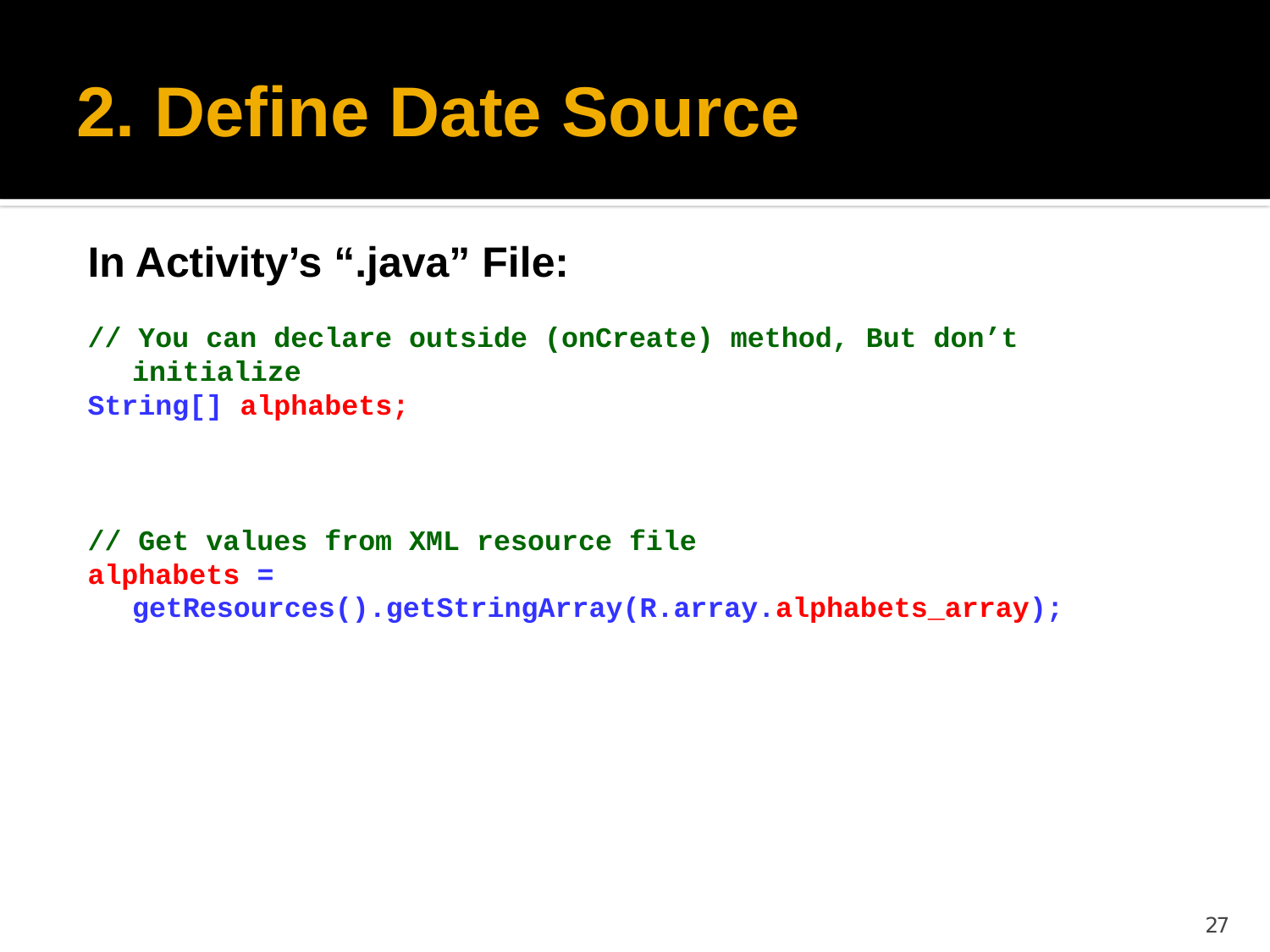

# 2. Define Date Source
In Activity’s “.java” File:

// You can declare outside (onCreate) method, But don’t initialize
String[] alphabets;

// Get values from XML resource file
alphabets = getResources().getStringArray(R.array.alphabets_array);
27